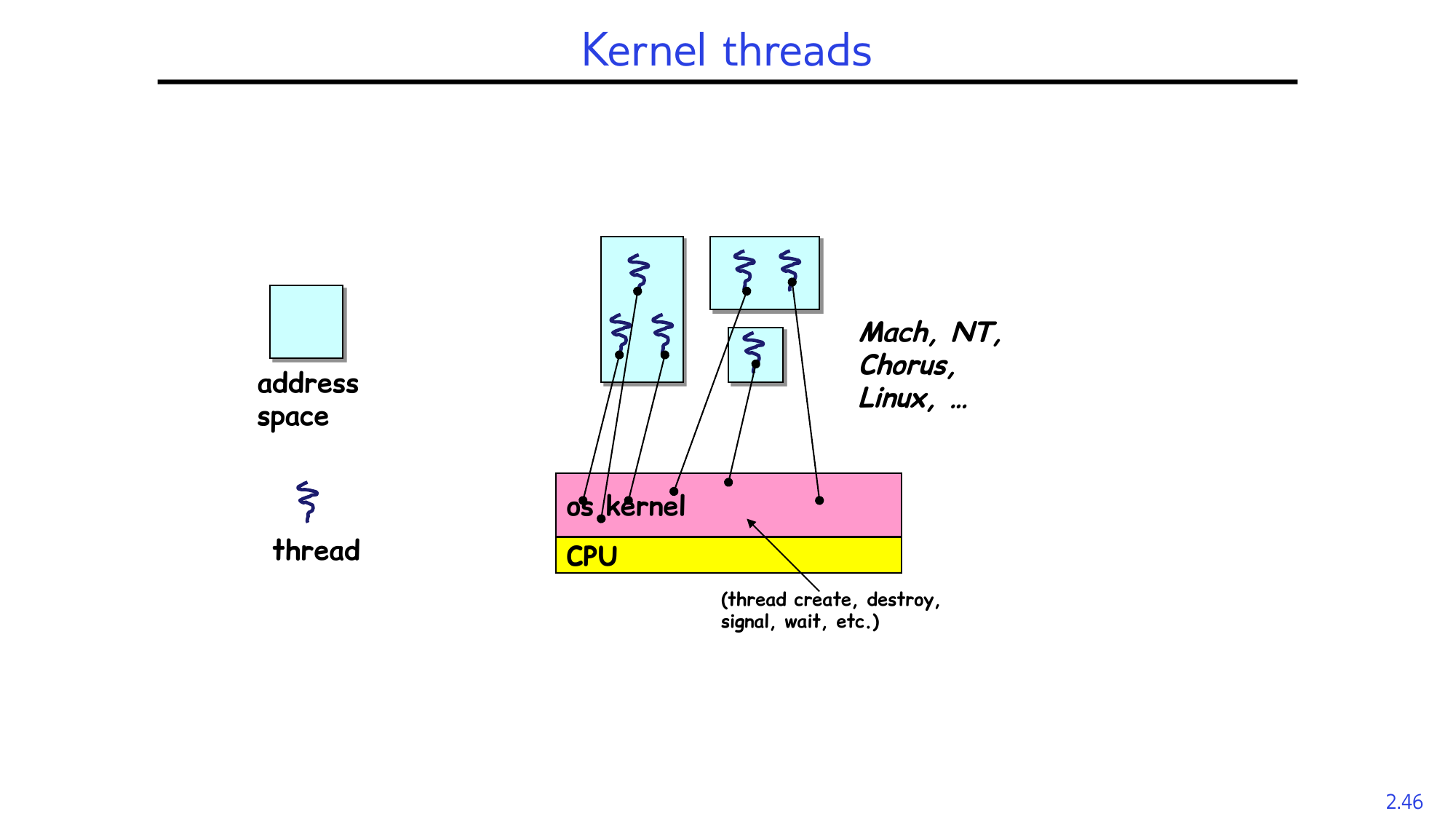

# Kernel threads

Mach, NT,
Chorus,
Linux, …

address space

os kernel

thread
CPU
(thread create, destroy, signal, wait, etc.)